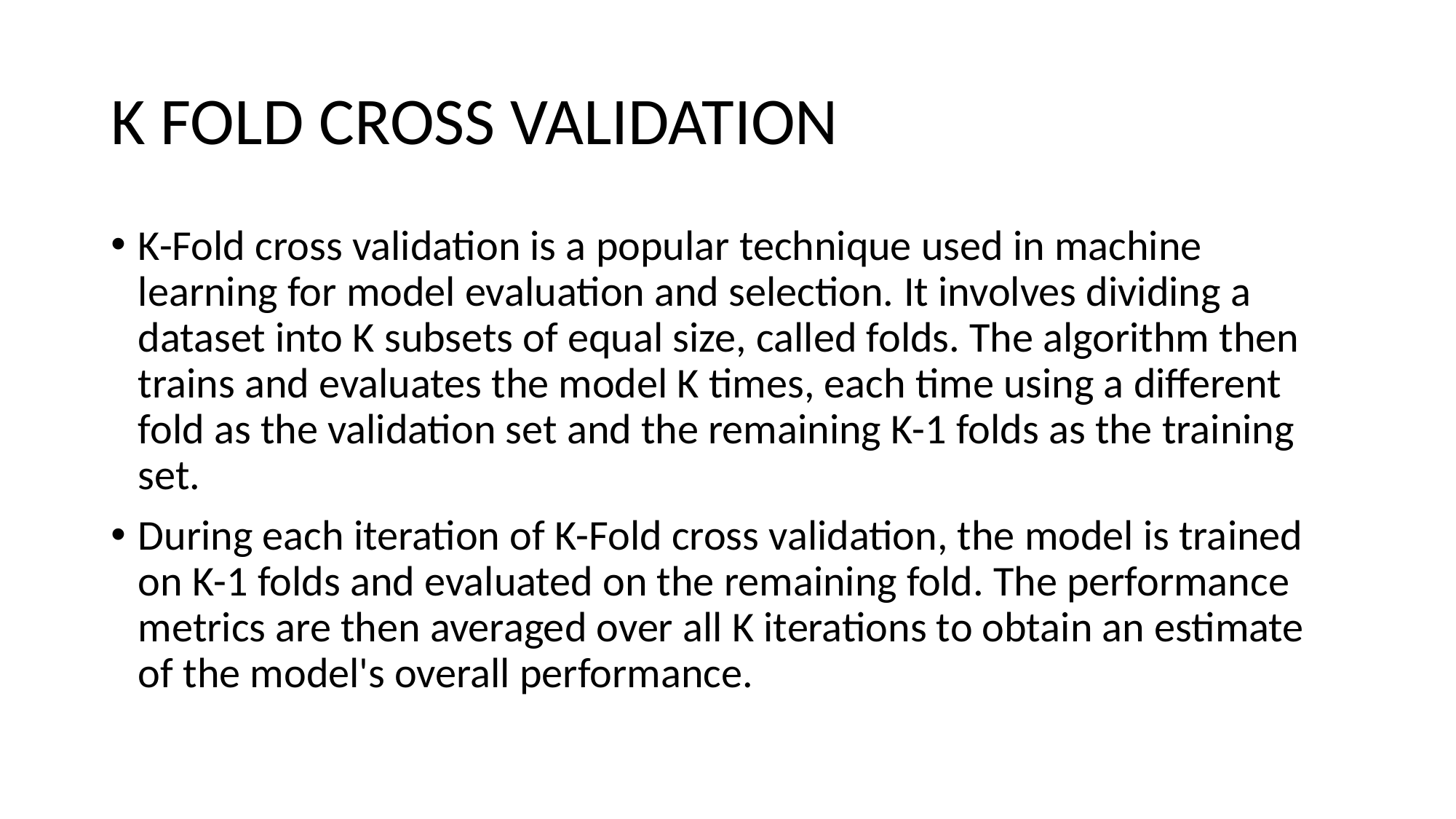

# K FOLD CROSS VALIDATION
K-Fold cross validation is a popular technique used in machine learning for model evaluation and selection. It involves dividing a dataset into K subsets of equal size, called folds. The algorithm then trains and evaluates the model K times, each time using a different fold as the validation set and the remaining K-1 folds as the training set.
During each iteration of K-Fold cross validation, the model is trained on K-1 folds and evaluated on the remaining fold. The performance metrics are then averaged over all K iterations to obtain an estimate of the model's overall performance.